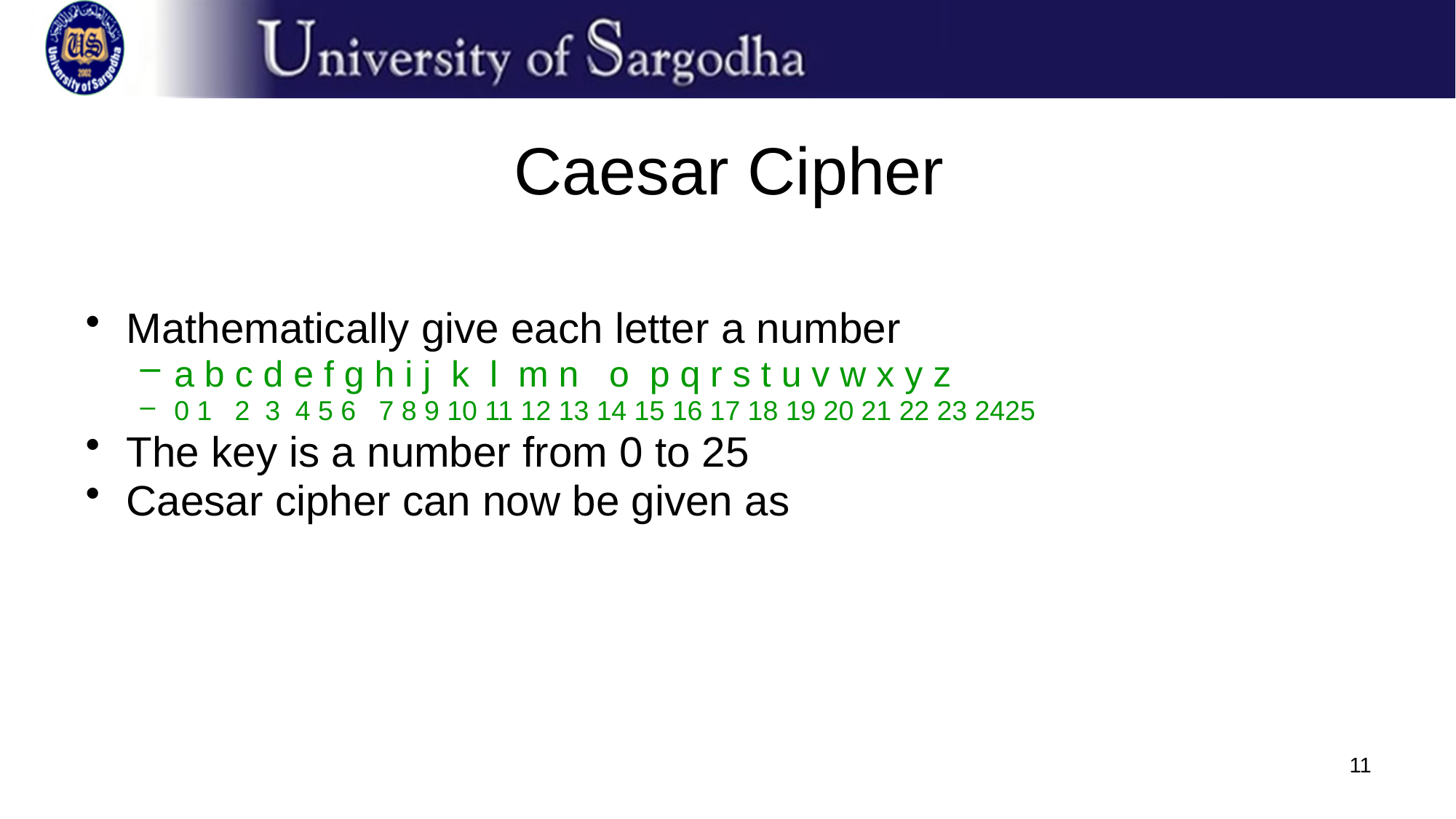

# Caesar Cipher

Mathematically give each letter a number
a b c d e f g h i j  k  l  m n   o  p q r s t u v w x y z
0 1   2  3  4 5 6   7 8 9 10 11 12 13 14 15 16 17 18 19 20 21 22 23 2425
The key is a number from 0 to 25
Caesar cipher can now be given as

11